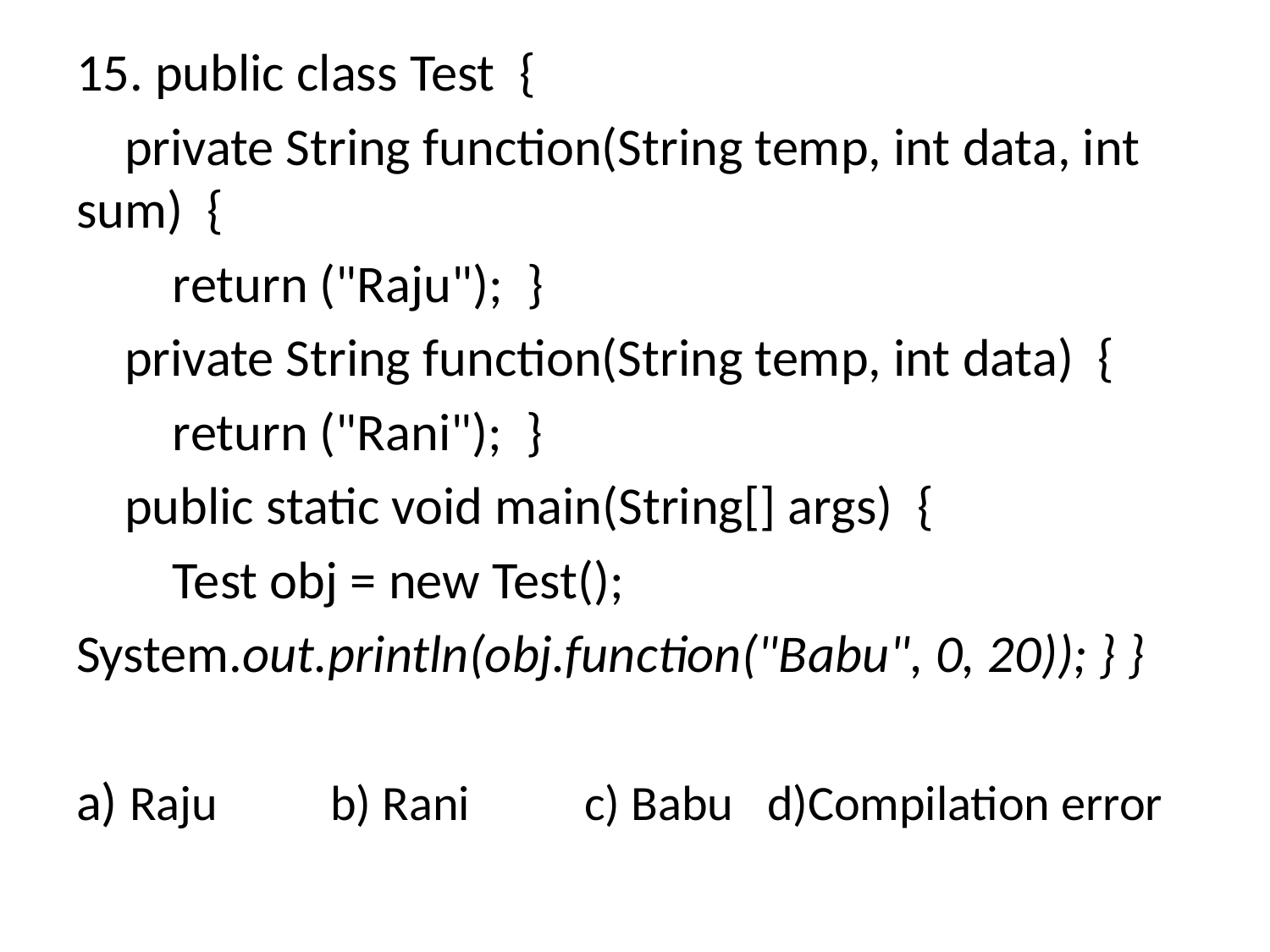

15. public class Test  {
    private String function(String temp, int data, int sum)  {
        return ("Raju");  }
    private String function(String temp, int data)  {
        return ("Rani");  }
    public static void main(String[] args)  {
        Test obj = new Test();
System.out.println(obj.function("Babu", 0, 20)); } }

a) Raju	b) Rani	c) Babu   d)Compilation error